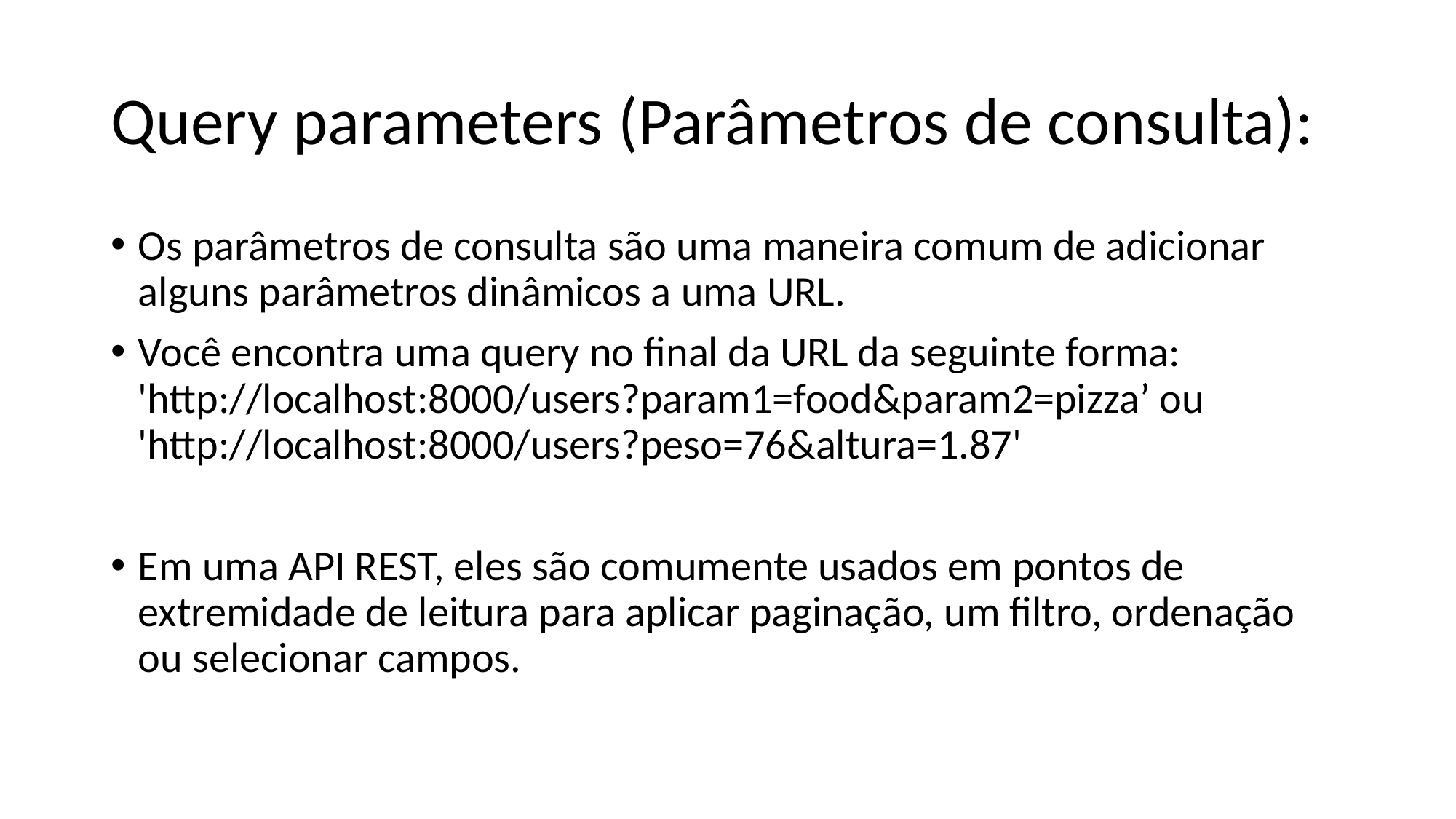

# Query parameters (Parâmetros de consulta):
Os parâmetros de consulta são uma maneira comum de adicionar alguns parâmetros dinâmicos a uma URL.
Você encontra uma query no final da URL da seguinte forma: 'http://localhost:8000/users?param1=food&param2=pizza’ ou 'http://localhost:8000/users?peso=76&altura=1.87'

Em uma API REST, eles são comumente usados em pontos de extremidade de leitura para aplicar paginação, um filtro, ordenação ou selecionar campos.